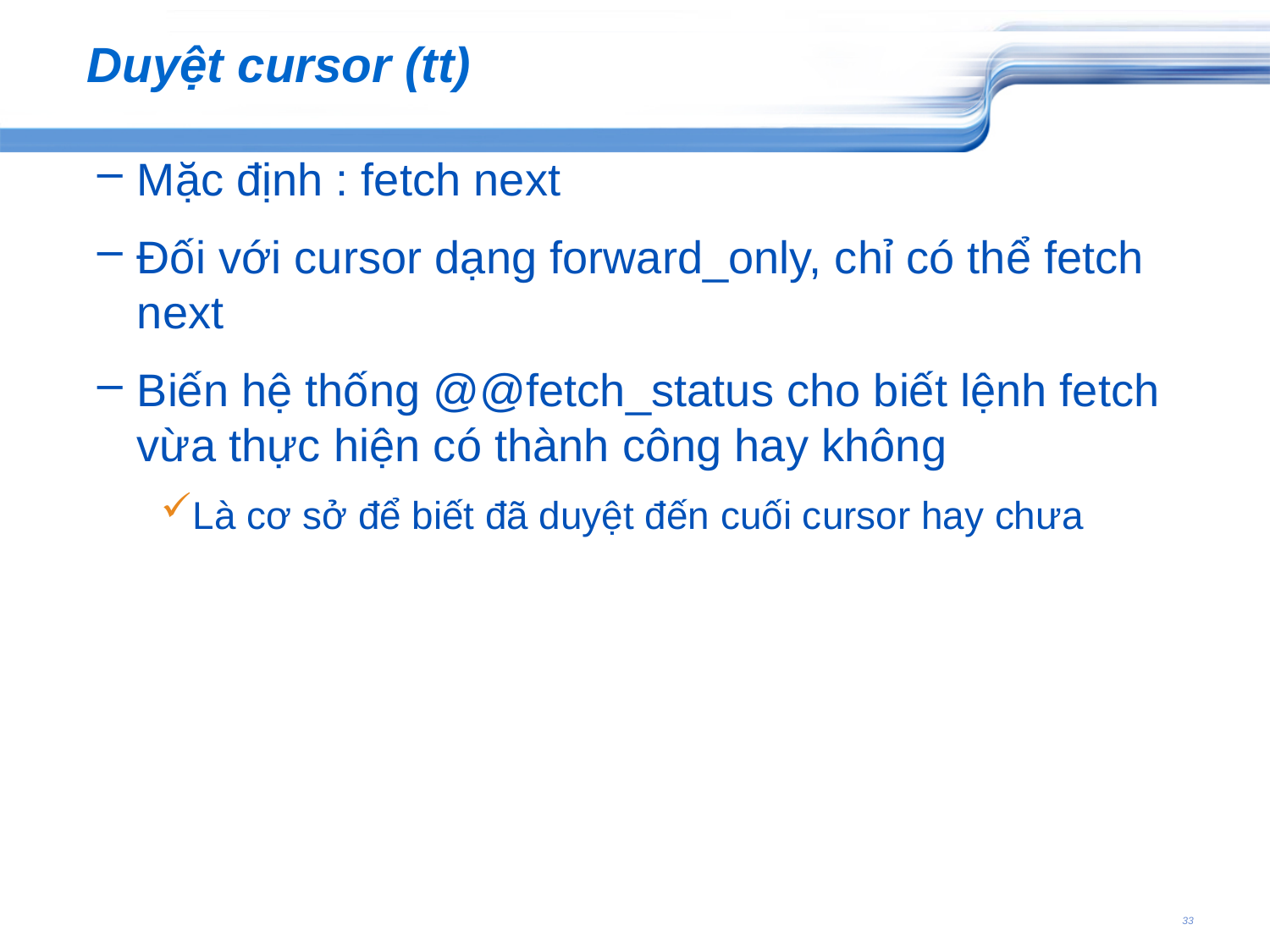

# Duyệt cursor (tt)
Mặc định : fetch next
Đối với cursor dạng forward_only, chỉ có thể fetch next
Biến hệ thống @@fetch_status cho biết lệnh fetch vừa thực hiện có thành công hay không
Là cơ sở để biết đã duyệt đến cuối cursor hay chưa

33